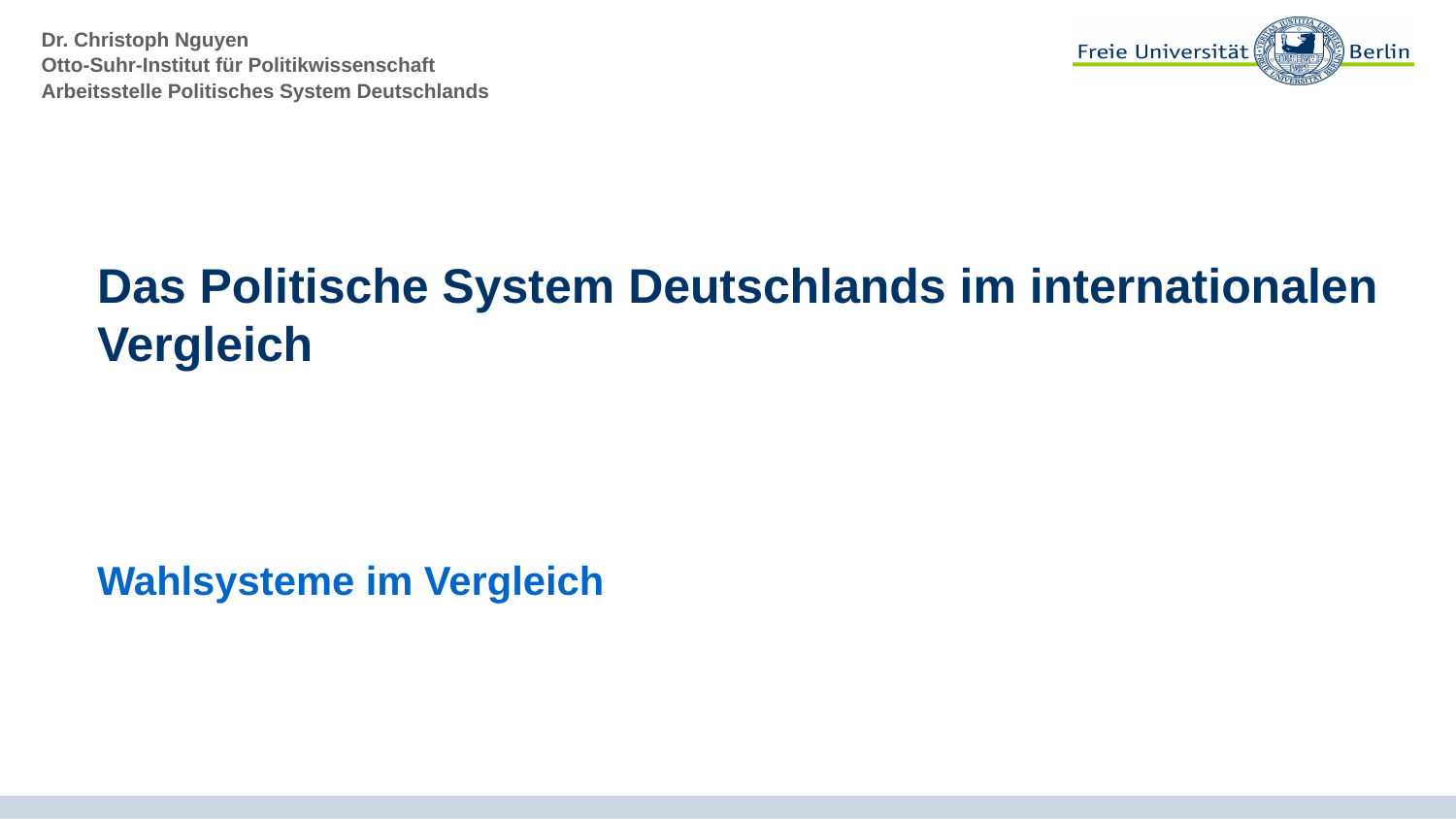

# Das Politische System Deutschlands im internationalen Vergleich
Wahlsysteme im Vergleich